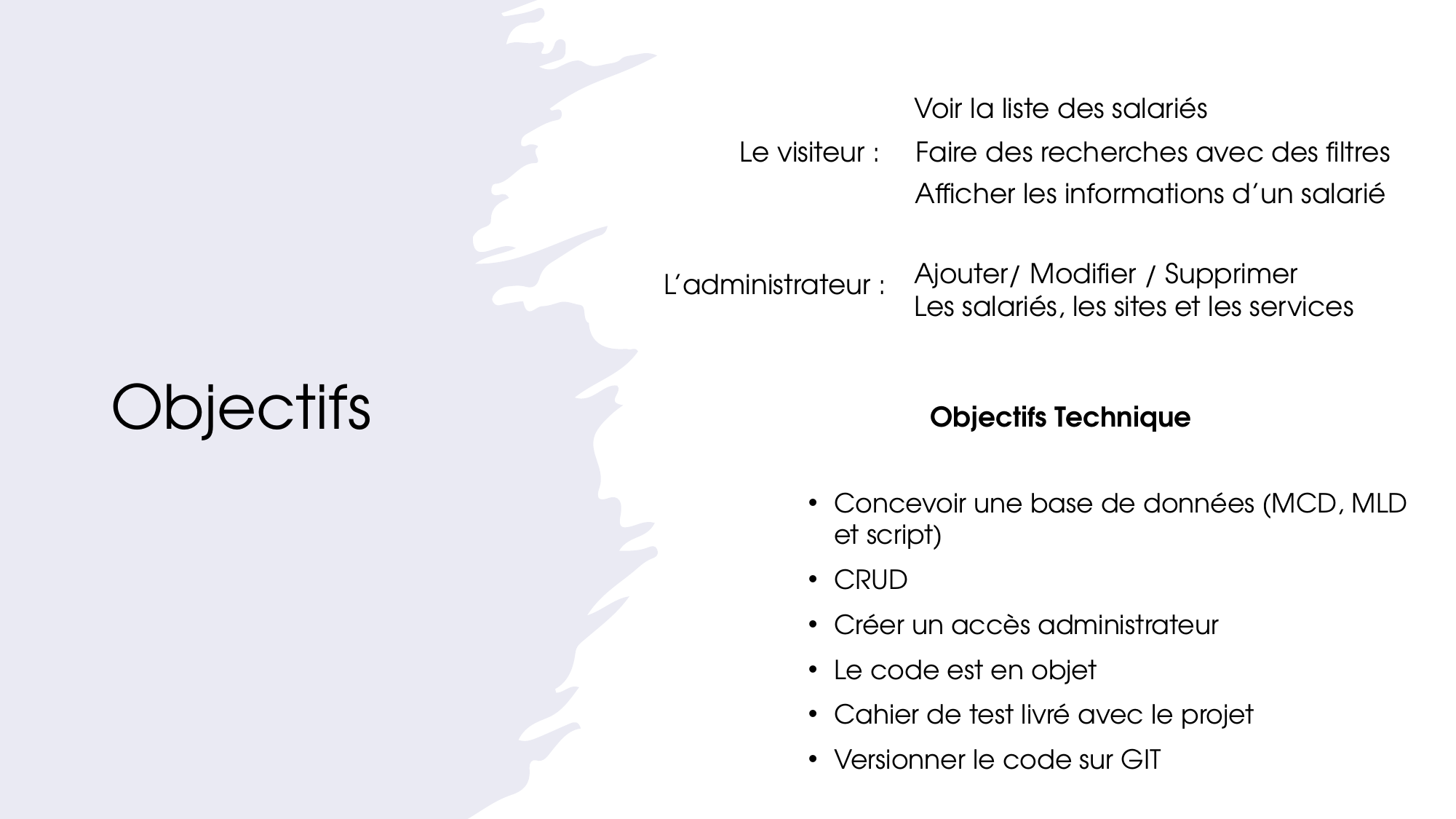

# Objectifs
Voir la liste des salariés
Le visiteur :
Faire des recherches avec des filtres
Afficher les informations d’un salarié
Ajouter/ Modifier / Supprimer
Les salariés, les sites et les services

L’administrateur :
Objectifs Technique

Concevoir une base de données (MCD, MLD et script)
CRUD
Créer un accès administrateur
Le code est en objet
Cahier de test livré avec le projet
Versionner le code sur GIT